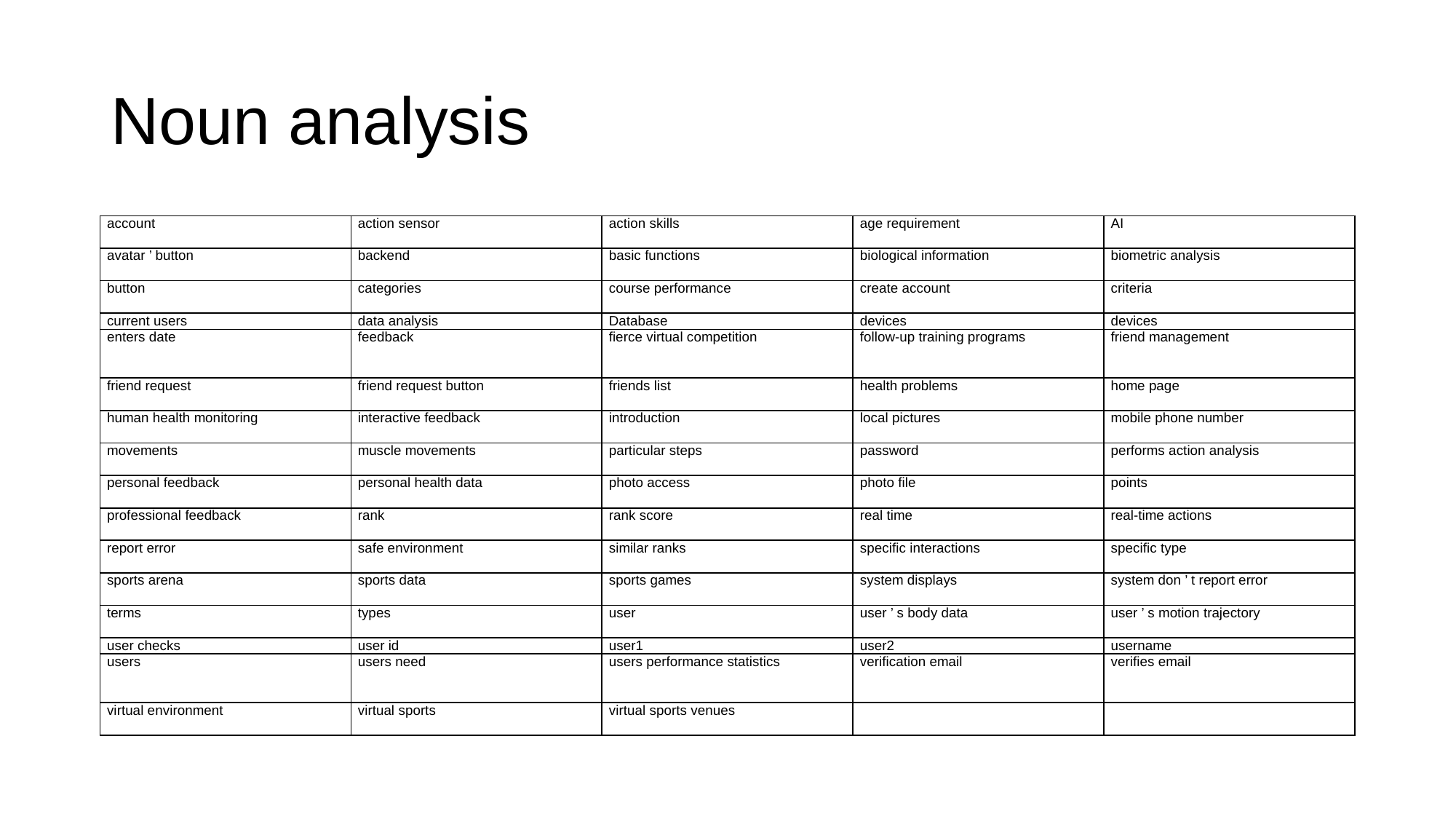

# Noun analysis
| account | action sensor | action skills | age requirement | AI |
| --- | --- | --- | --- | --- |
| avatar ’ button | backend | basic functions | biological information | biometric analysis |
| button | categories | course performance | create account | criteria |
| current users | data analysis | Database | devices | devices |
| enters date | feedback | fierce virtual competition | follow-up training programs | friend management |
| friend request | friend request button | friends list | health problems | home page |
| human health monitoring | interactive feedback | introduction | local pictures | mobile phone number |
| movements | muscle movements | particular steps | password | performs action analysis |
| personal feedback | personal health data | photo access | photo file | points |
| professional feedback | rank | rank score | real time | real-time actions |
| report error | safe environment | similar ranks | specific interactions | specific type |
| sports arena | sports data | sports games | system displays | system don ’ t report error |
| terms | types | user | user ’ s body data | user ’ s motion trajectory |
| user checks | user id | user1 | user2 | username |
| users | users need | users performance statistics | verification email | verifies email |
| virtual environment | virtual sports | virtual sports venues |  |  |